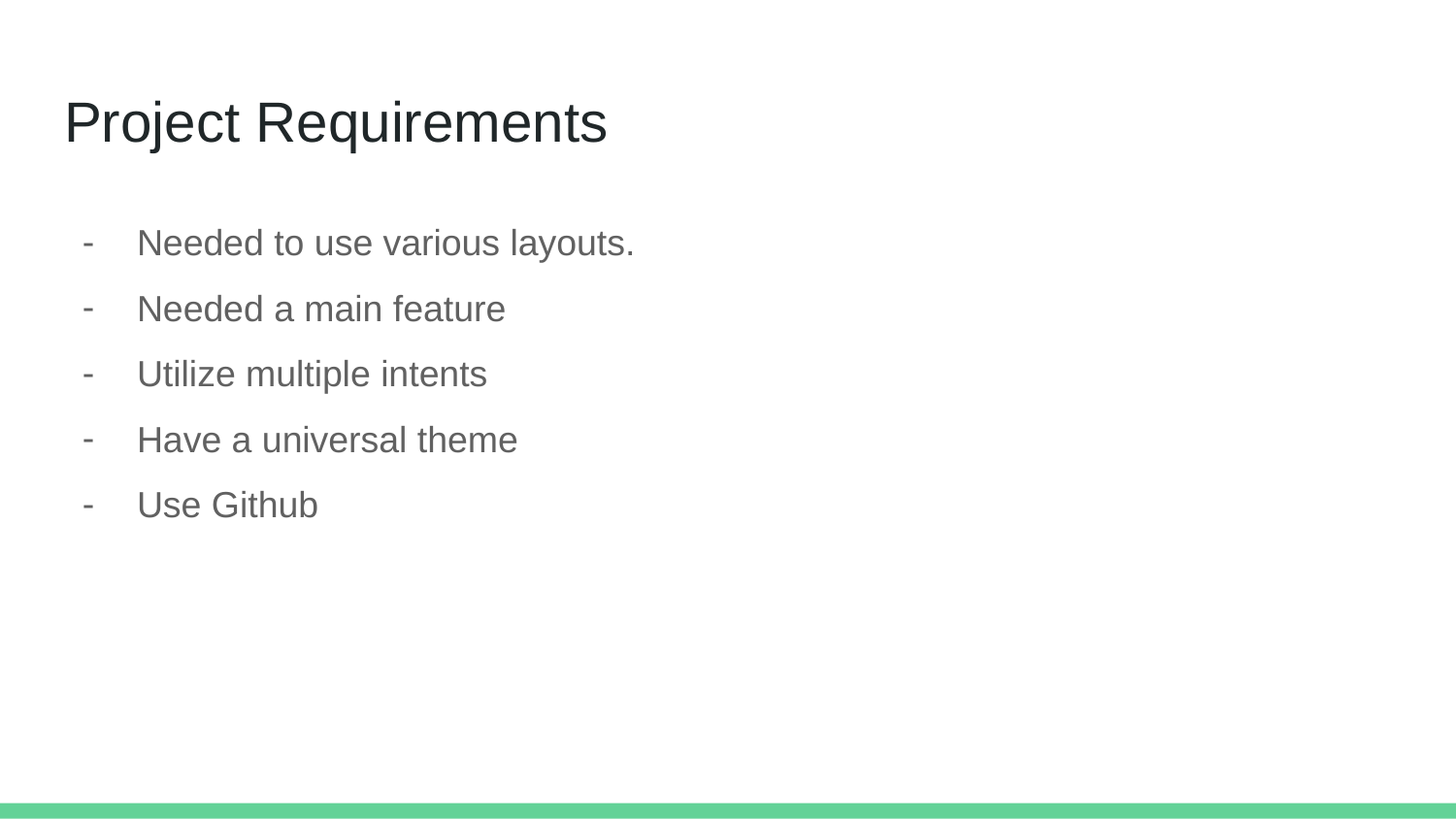

# Project Requirements
Needed to use various layouts.
Needed a main feature
Utilize multiple intents
Have a universal theme
Use Github